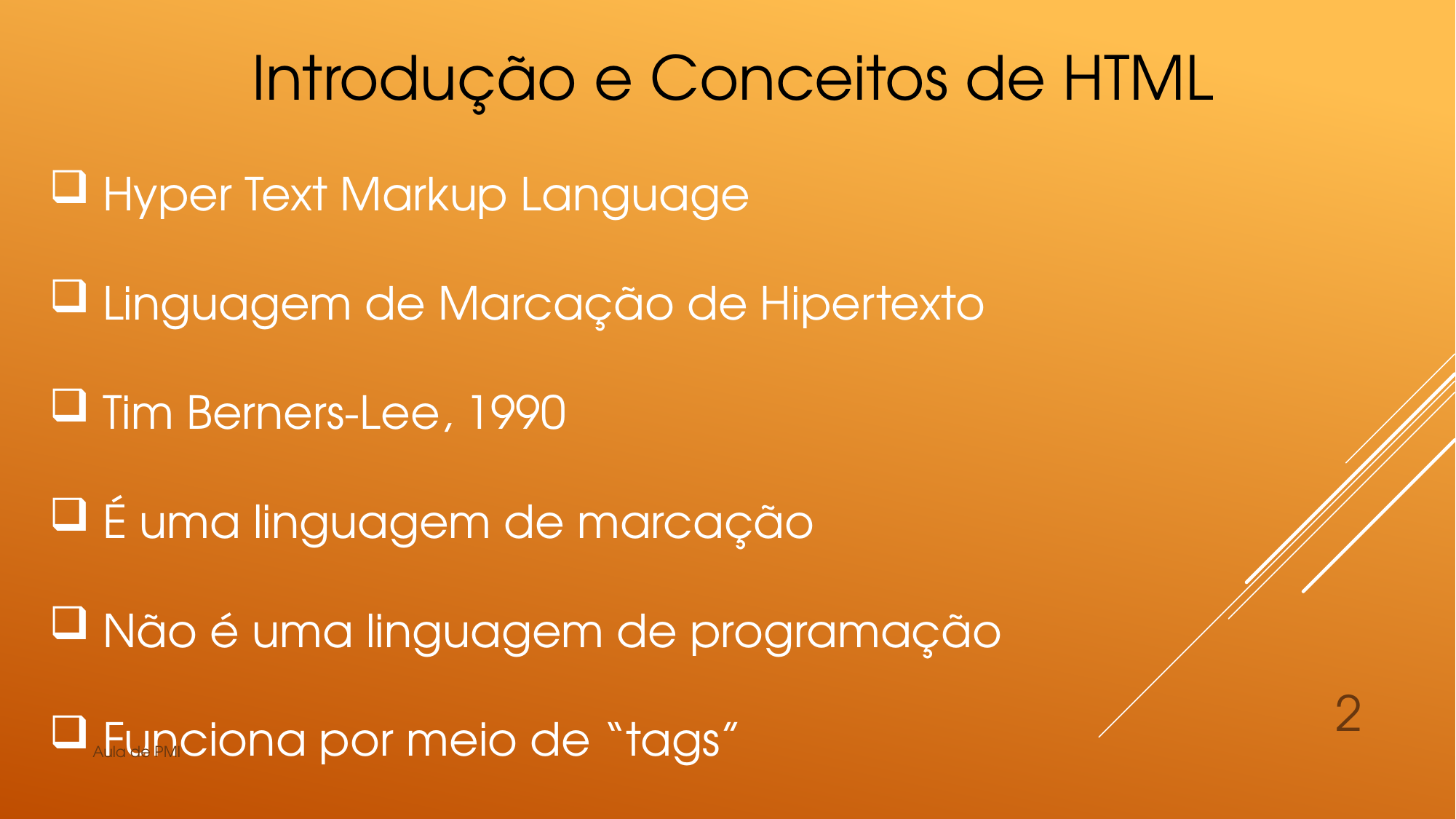

Introdução e Conceitos de HTML
 Hyper Text Markup Language

 Linguagem de Marcação de Hipertexto

 Tim Berners-Lee, 1990

 É uma linguagem de marcação

 Não é uma linguagem de programação

 Funciona por meio de “tags”
2
Aula de PMI